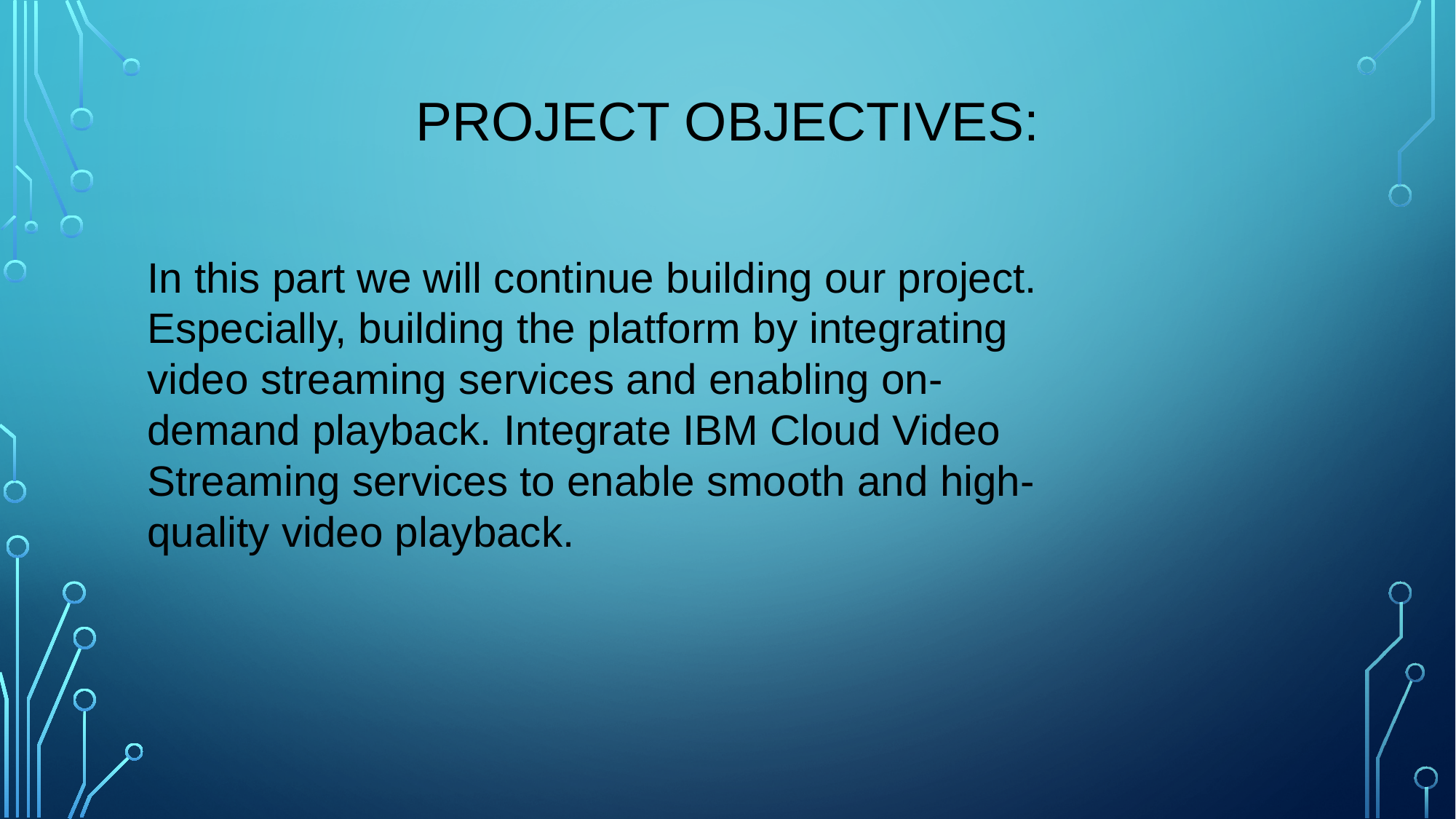

# Project Objectives:
In this part we will continue building our project. Especially, building the platform by integrating video streaming services and enabling on-demand playback. Integrate IBM Cloud Video Streaming services to enable smooth and high-quality video playback.